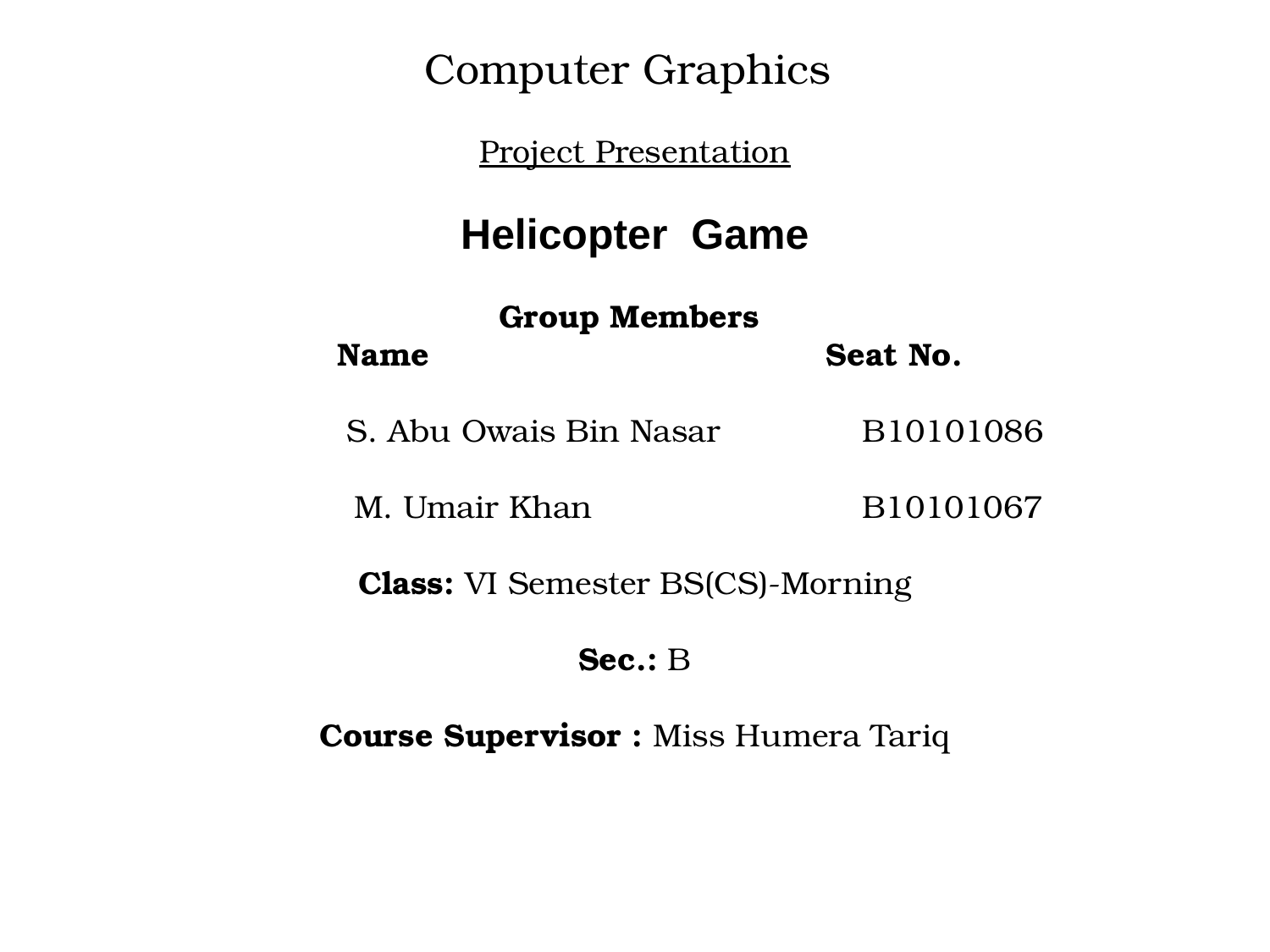

# Computer Graphics  Project Presentation   Helicopter  Game    Group Members Name		     		 Seat No. S. Abu Owais Bin Nasar              B10101086 M. Umair Khan 			B10101067   Class: VI Semester BS(CS)-Morning   Sec.: B   Course Supervisor : Miss Humera Tariq